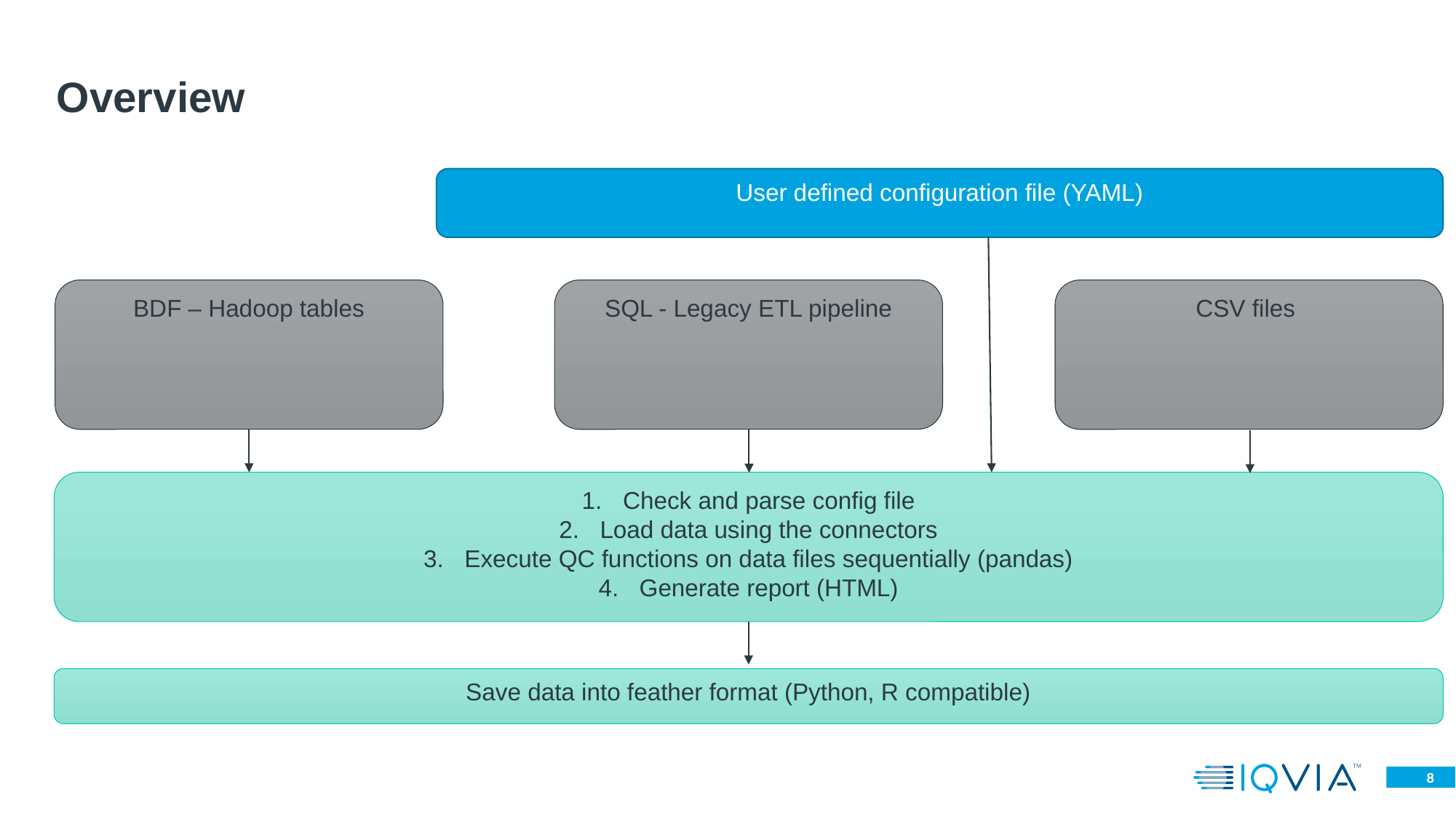

# Overview
User defined configuration file (YAML)
BDF – Hadoop tables
SQL - Legacy ETL pipeline
CSV files
Check and parse config file
Load data using the connectors
Execute QC functions on data files sequentially (pandas)
Generate report (HTML)
Save data into feather format (Python, R compatible)